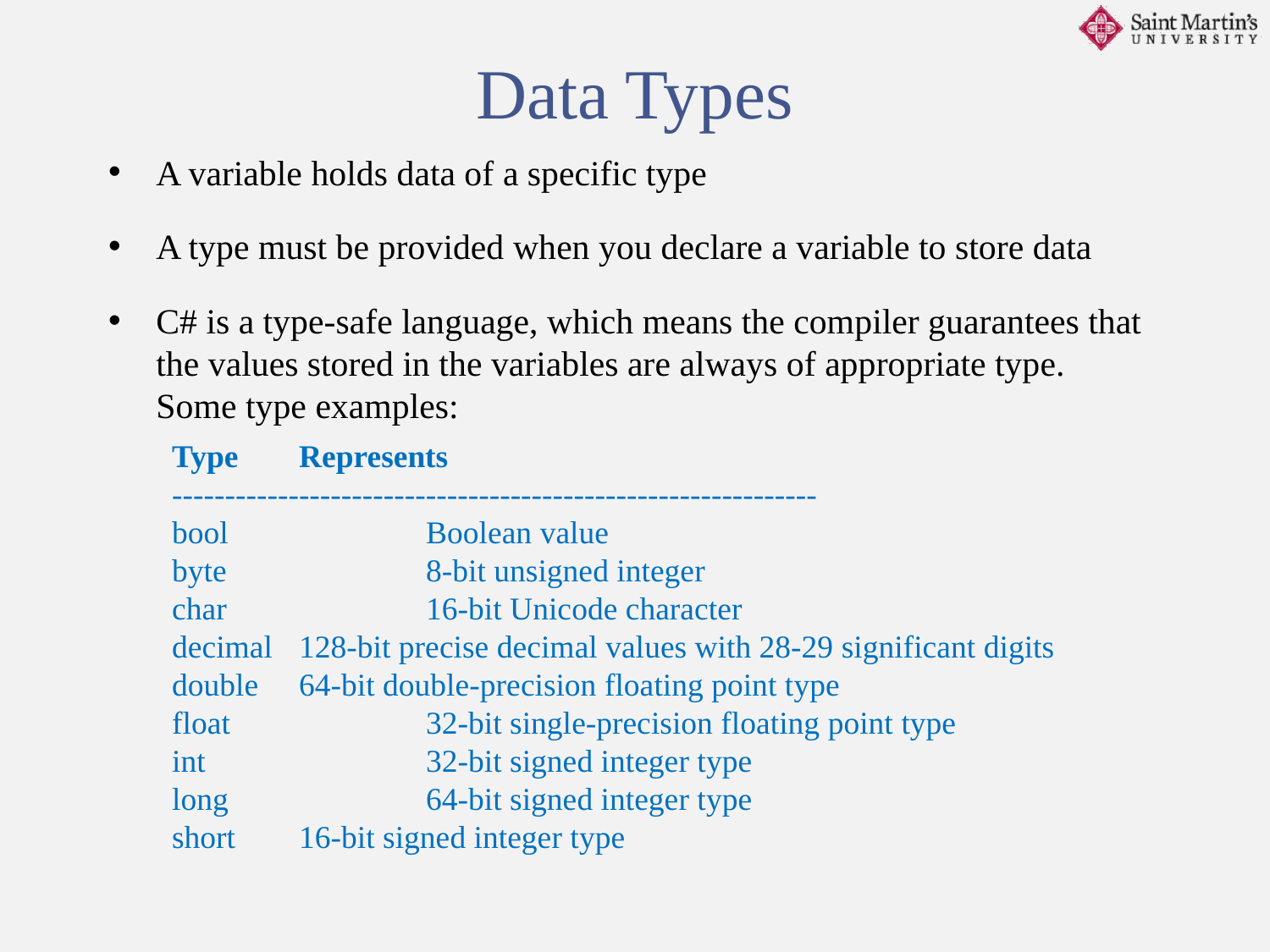

Data Types
A variable holds data of a specific type
A type must be provided when you declare a variable to store data
C# is a type-safe language, which means the compiler guarantees that the values stored in the variables are always of appropriate type. Some type examples:
Type	Represents
-------------------------------------------------------------
bool		Boolean value
byte		8-bit unsigned integer
char		16-bit Unicode character
decimal	128-bit precise decimal values with 28-29 significant digits
double	64-bit double-precision floating point type
float		32-bit single-precision floating point type
int		32-bit signed integer type
long		64-bit signed integer type
short	16-bit signed integer type